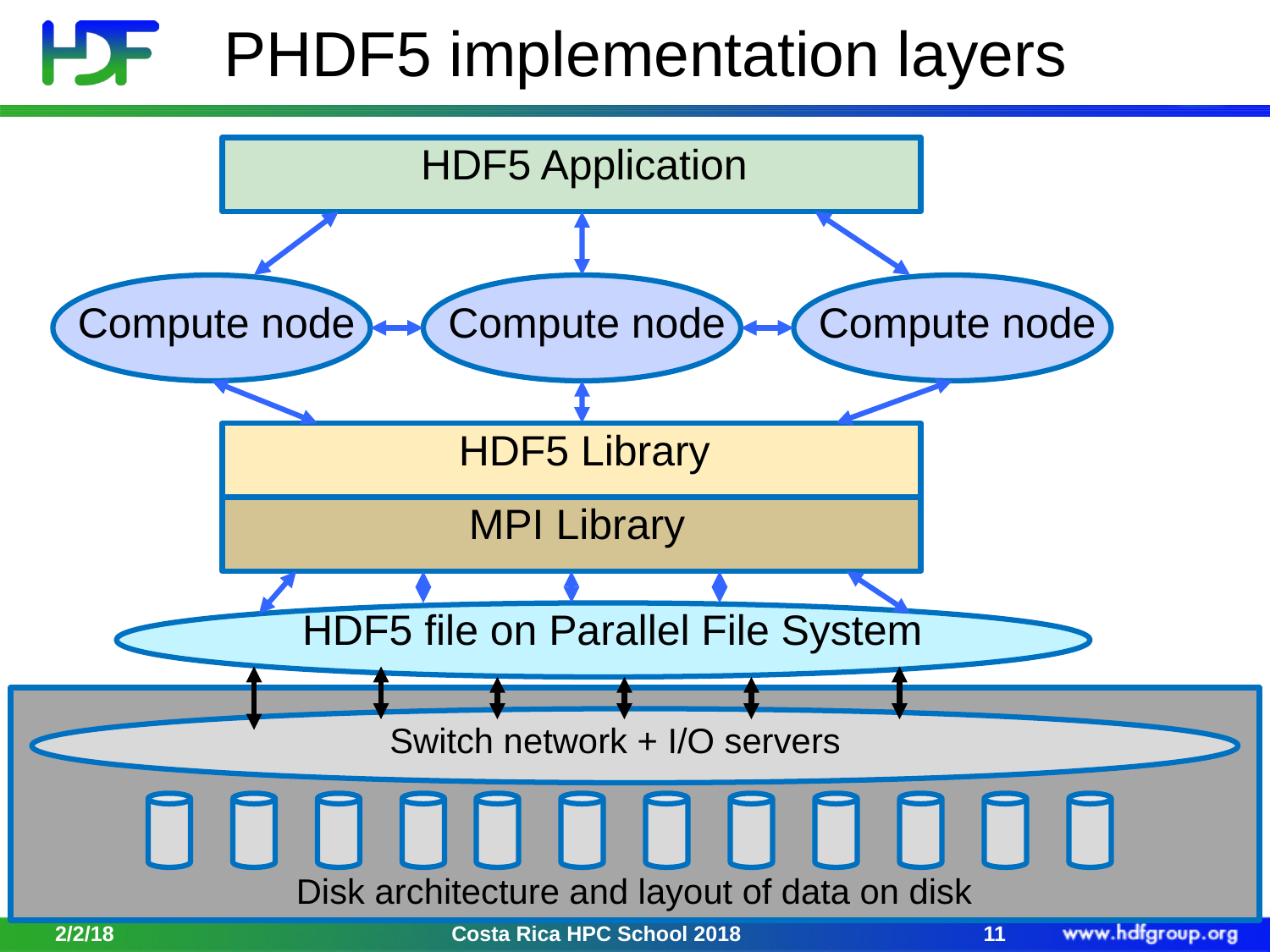

# PHDF5 implementation layers

HDF5 Application

Compute node
Compute node
Compute node

HDF5 Library

MPI Library

HDF5 file on Parallel File System

Switch network + I/O servers

Disk architecture and layout of data on disk
2/2/18
Costa Rica HPC School 2018
11